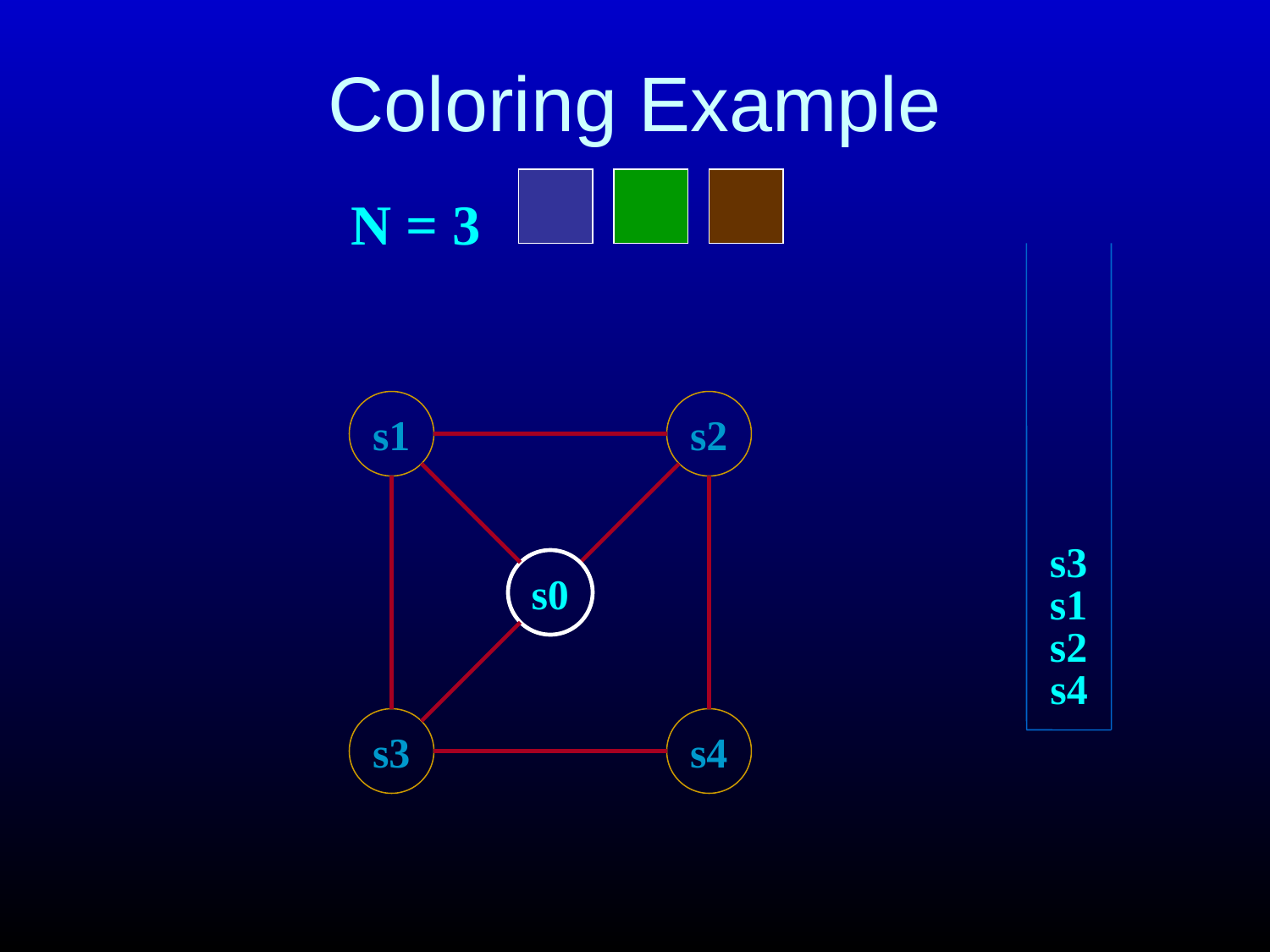

# Coloring Example

N = 3

s1
s2
s3

s0
s1
s2
s4

s3
s4